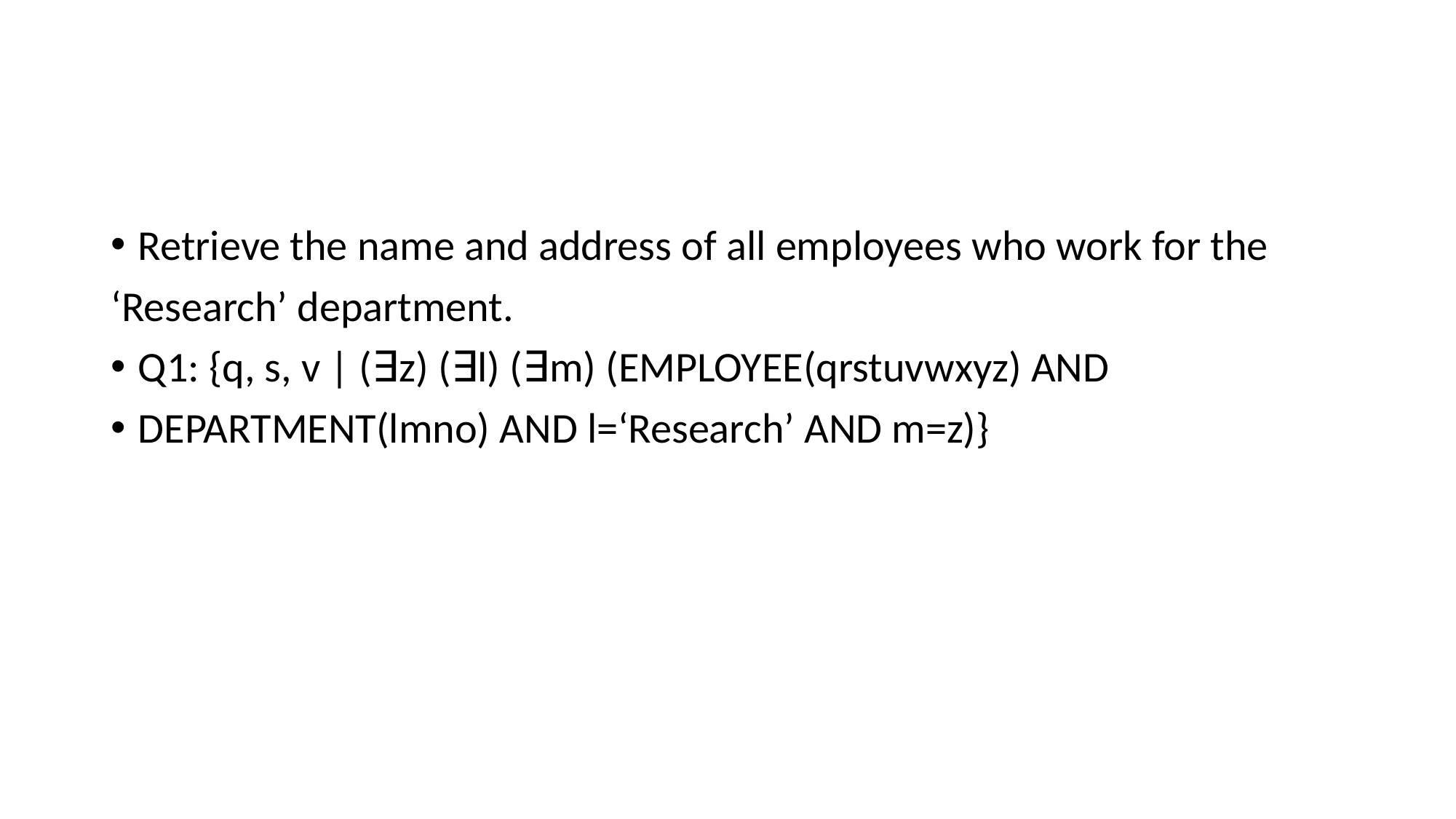

#
Retrieve the name and address of all employees who work for the
‘Research’ department.
Q1: {q, s, v | (∃z) (∃l) (∃m) (EMPLOYEE(qrstuvwxyz) AND
DEPARTMENT(lmno) AND l=‘Research’ AND m=z)}